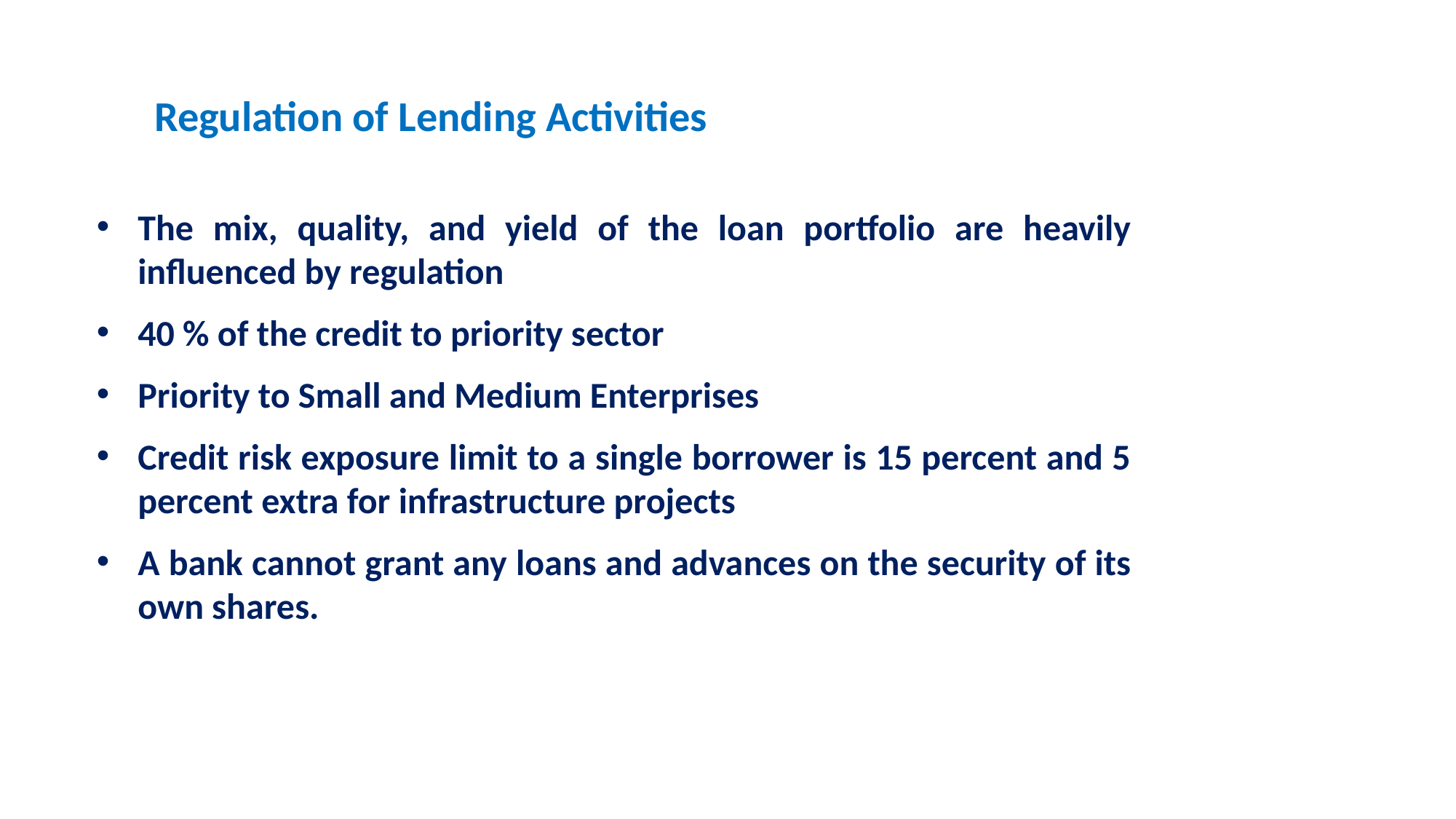

Regulation of Lending Activities
The mix, quality, and yield of the loan portfolio are heavily influenced by regulation
40 % of the credit to priority sector
Priority to Small and Medium Enterprises
Credit risk exposure limit to a single borrower is 15 percent and 5 percent extra for infrastructure projects
A bank cannot grant any loans and advances on the security of its own shares.